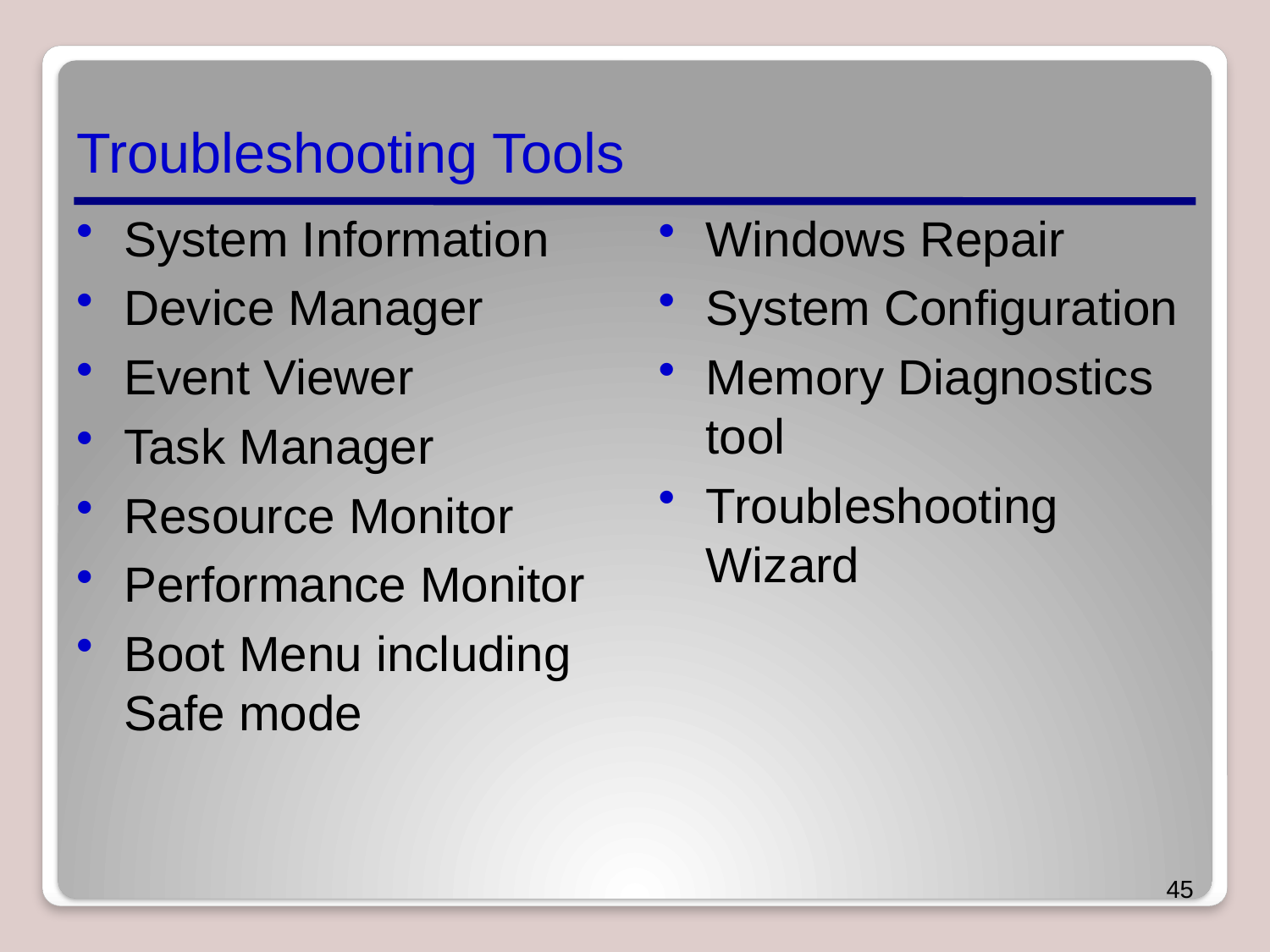

# Troubleshooting Tools
System Information
Device Manager
Event Viewer
Task Manager
Resource Monitor
Performance Monitor
Boot Menu including Safe mode

Windows Repair
System Configuration
Memory Diagnostics tool
Troubleshooting Wizard

45